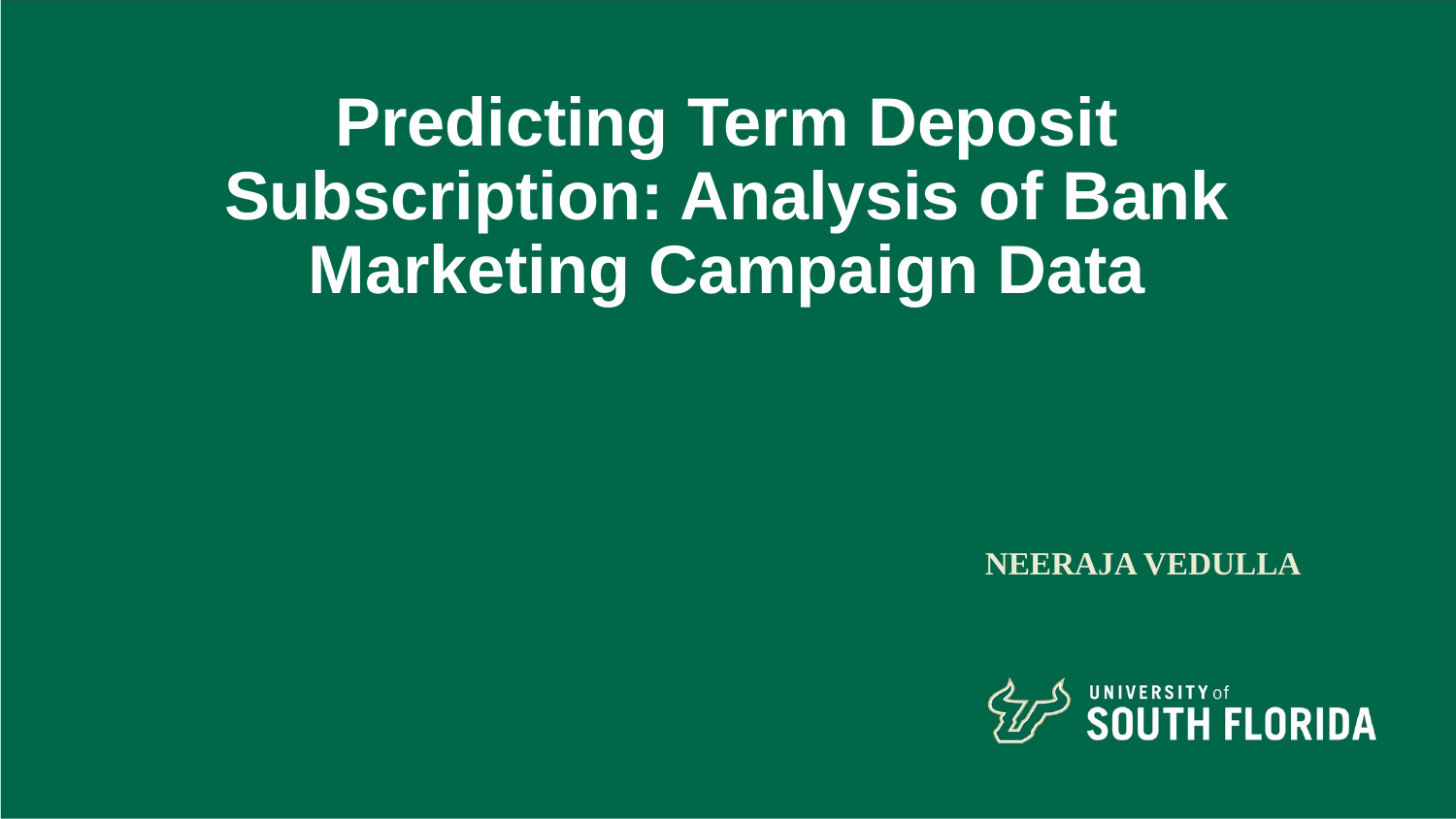

# Predicting Term Deposit Subscription: Analysis of Bank Marketing Campaign Data

NEERAJA VEDULLA